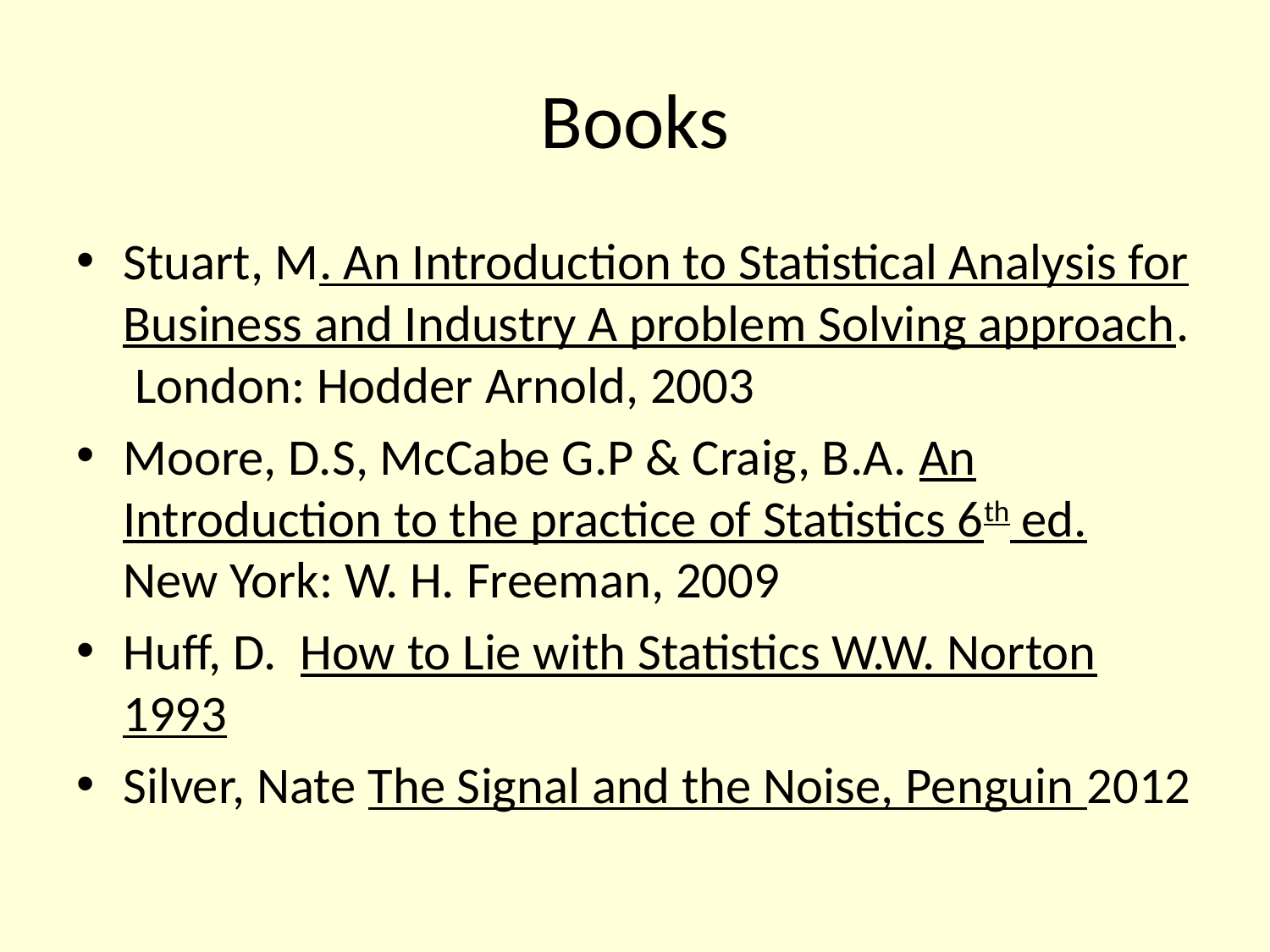

# Books
Stuart, M. An Introduction to Statistical Analysis for Business and Industry A problem Solving approach.  London: Hodder Arnold, 2003
Moore, D.S, McCabe G.P & Craig, B.A. An Introduction to the practice of Statistics 6th ed.  New York: W. H. Freeman, 2009
Huff, D.  How to Lie with Statistics W.W. Norton 1993
Silver, Nate The Signal and the Noise, Penguin 2012